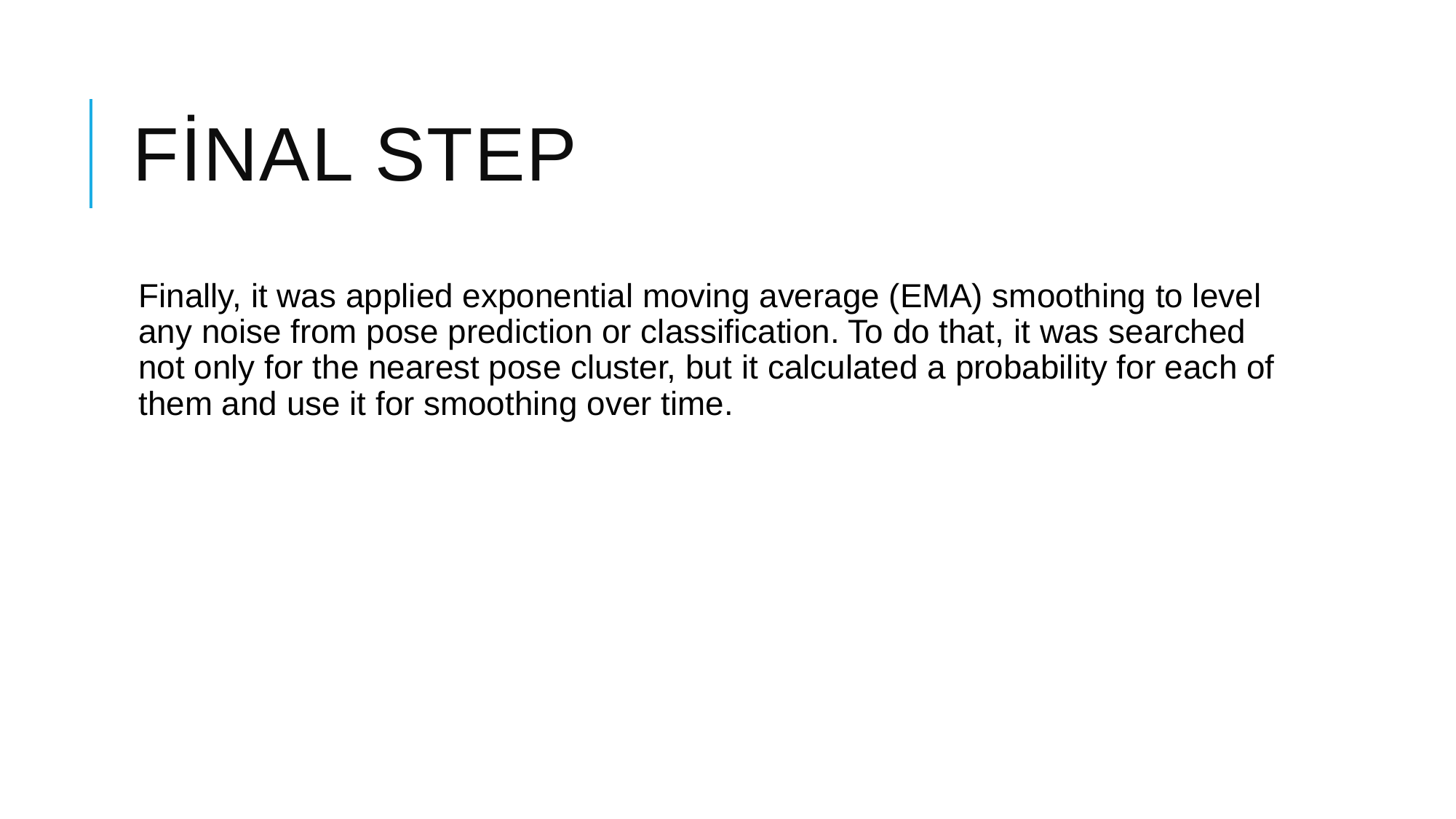

# Final Step
Finally, it was applied exponential moving average (EMA) smoothing to level any noise from pose prediction or classification. To do that, it was searched not only for the nearest pose cluster, but it calculated a probability for each of them and use it for smoothing over time.